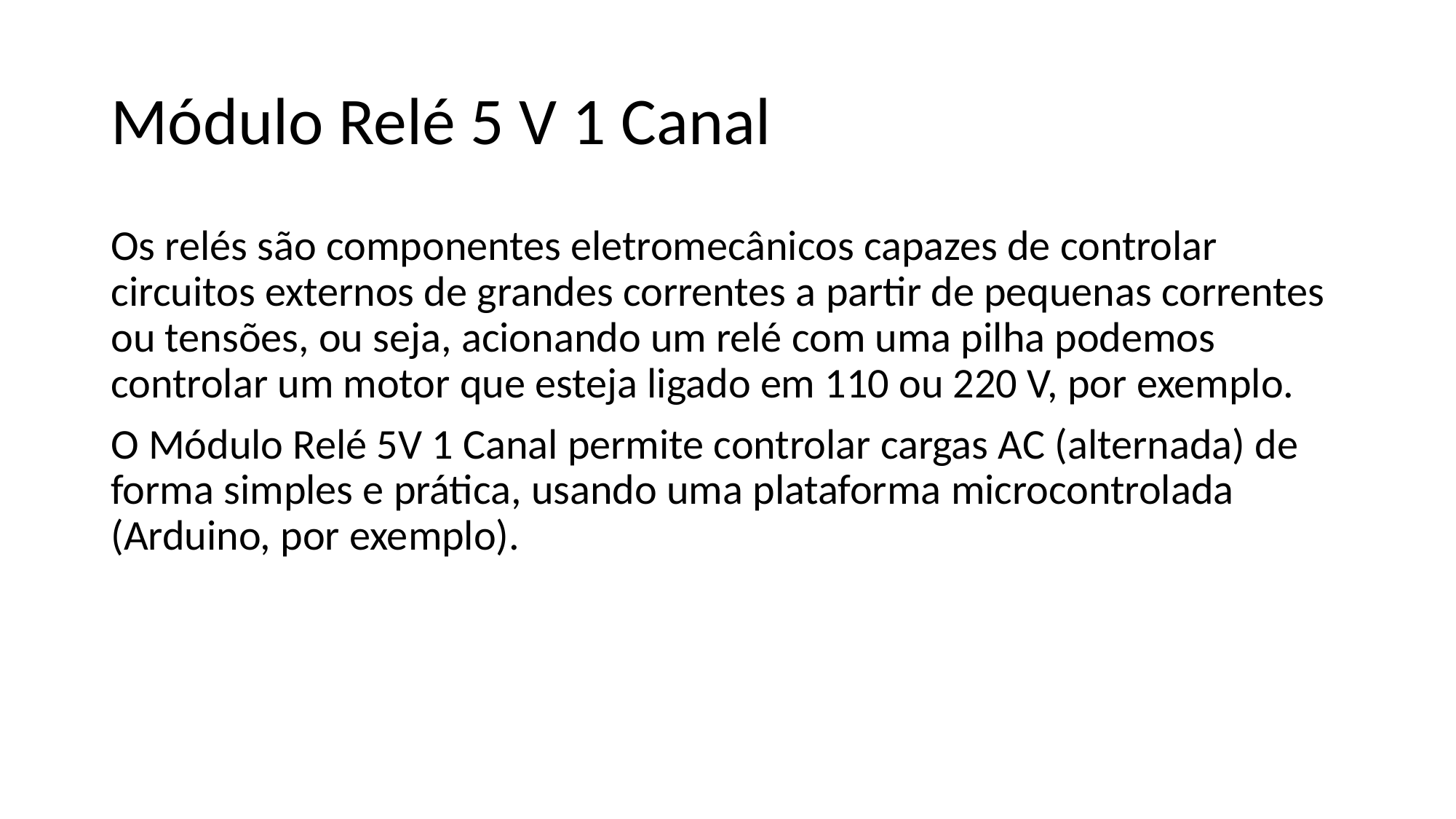

# Módulo Relé 5 V 1 Canal
Os relés são componentes eletromecânicos capazes de controlar circuitos externos de grandes correntes a partir de pequenas correntes ou tensões, ou seja, acionando um relé com uma pilha podemos controlar um motor que esteja ligado em 110 ou 220 V, por exemplo.
O Módulo Relé 5V 1 Canal permite controlar cargas AC (alternada) de forma simples e prática, usando uma plataforma microcontrolada (Arduino, por exemplo).